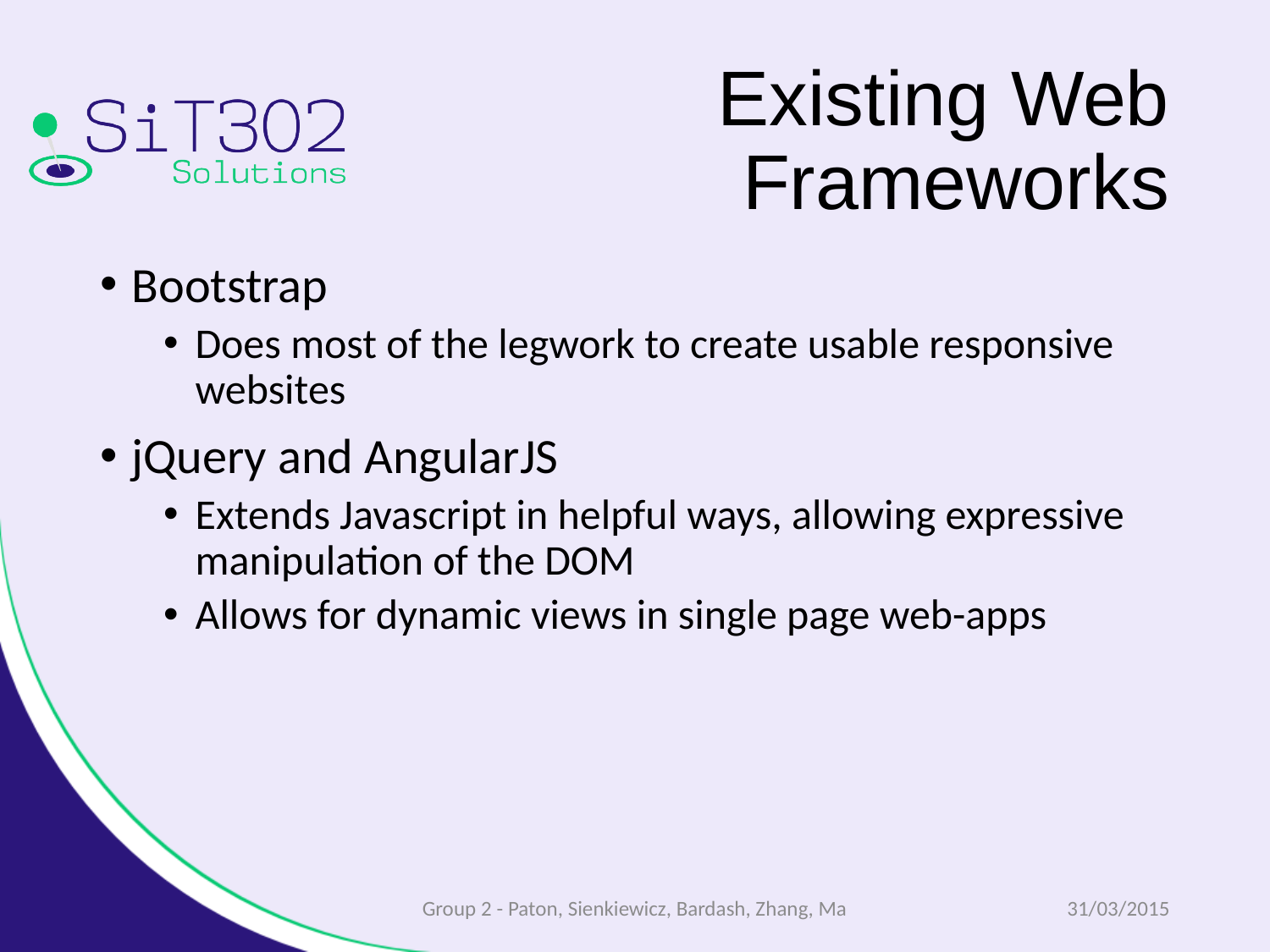

# Existing Web Frameworks
Bootstrap
Does most of the legwork to create usable responsive websites
jQuery and AngularJS
Extends Javascript in helpful ways, allowing expressive manipulation of the DOM
Allows for dynamic views in single page web-apps
Group 2 - Paton, Sienkiewicz, Bardash, Zhang, Ma
31/03/2015